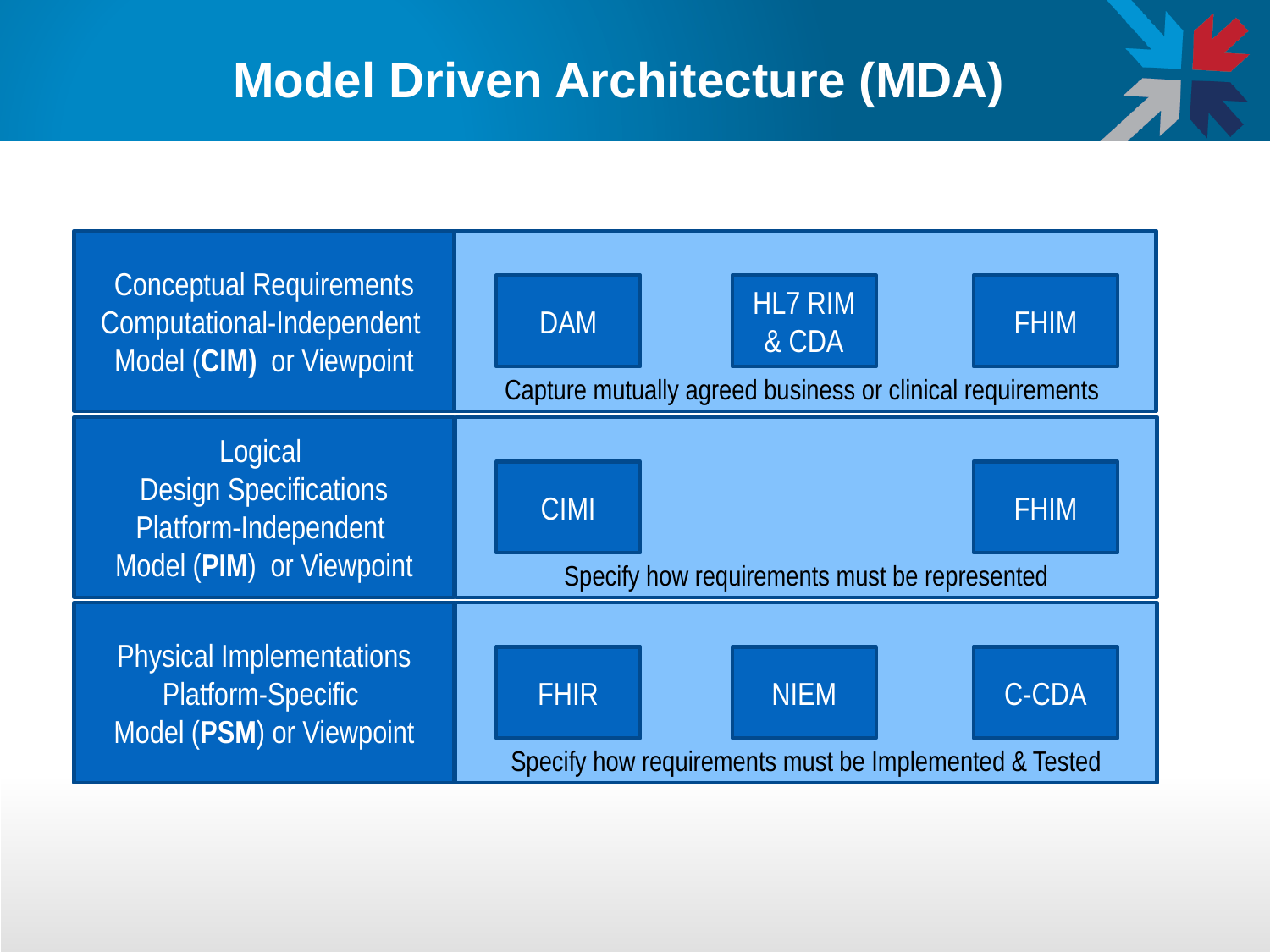

Model Driven Architecture (MDA)
Conceptual Requirements
Computational-Independent
Model (CIM)  or Viewpoint

Capture mutually agreed business or clinical requirements
DAM
HL7 RIM
& CDA
FHIM
Logical
Design Specifications
Platform-Independent
Model (PIM)  or Viewpoint

Specify how requirements must be represented
CIMI
FHIM
Physical Implementations
Platform-Specific
Model (PSM) or Viewpoint

Specify how requirements must be Implemented & Tested
FHIR
FHIR
NIEM
C-CDA
C-CDA